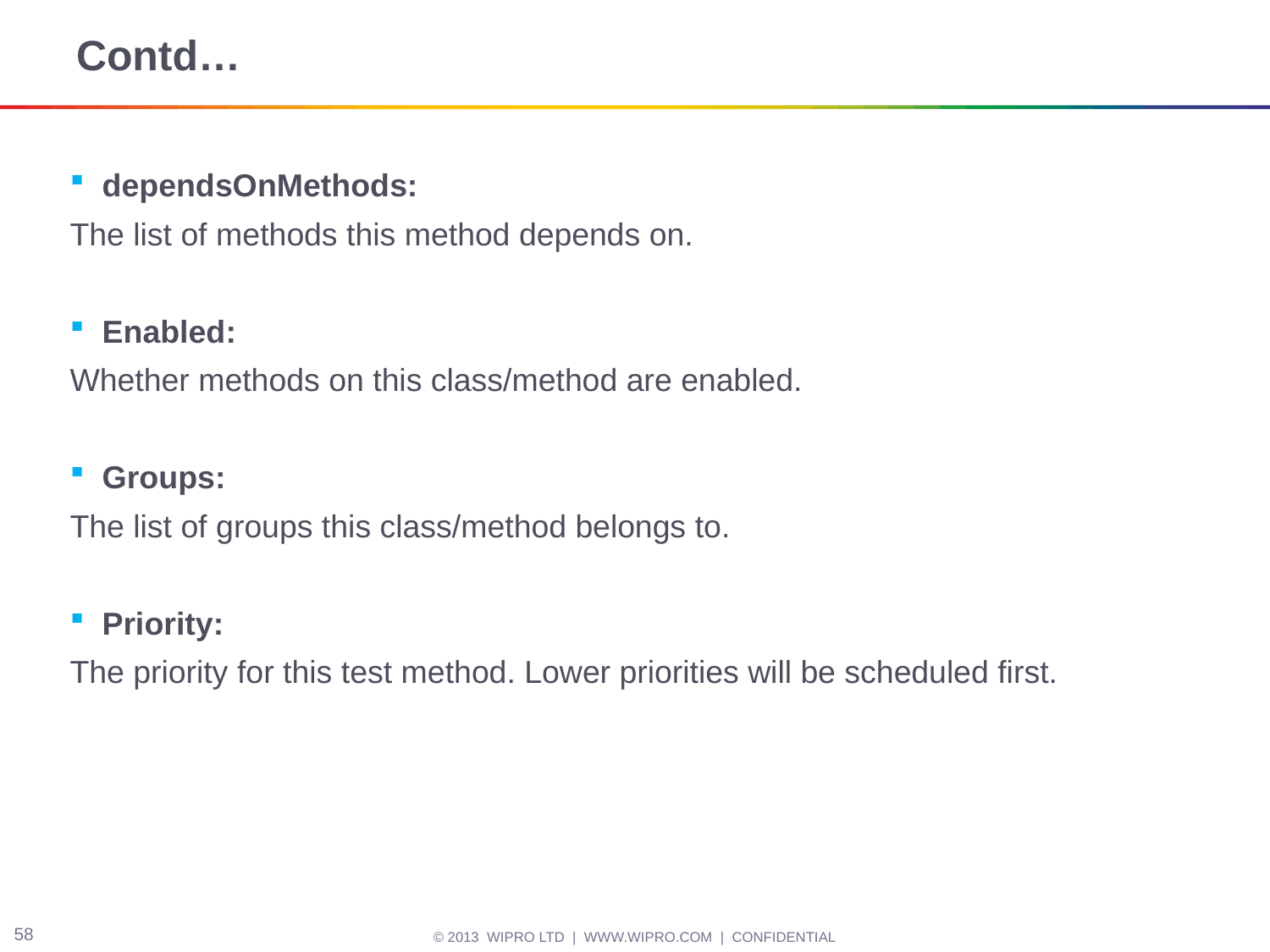

# Contd…
dependsOnMethods:
The list of methods this method depends on.

Enabled:
Whether methods on this class/method are enabled.

Groups:
The list of groups this class/method belongs to.

Priority:
The priority for this test method. Lower priorities will be scheduled first.